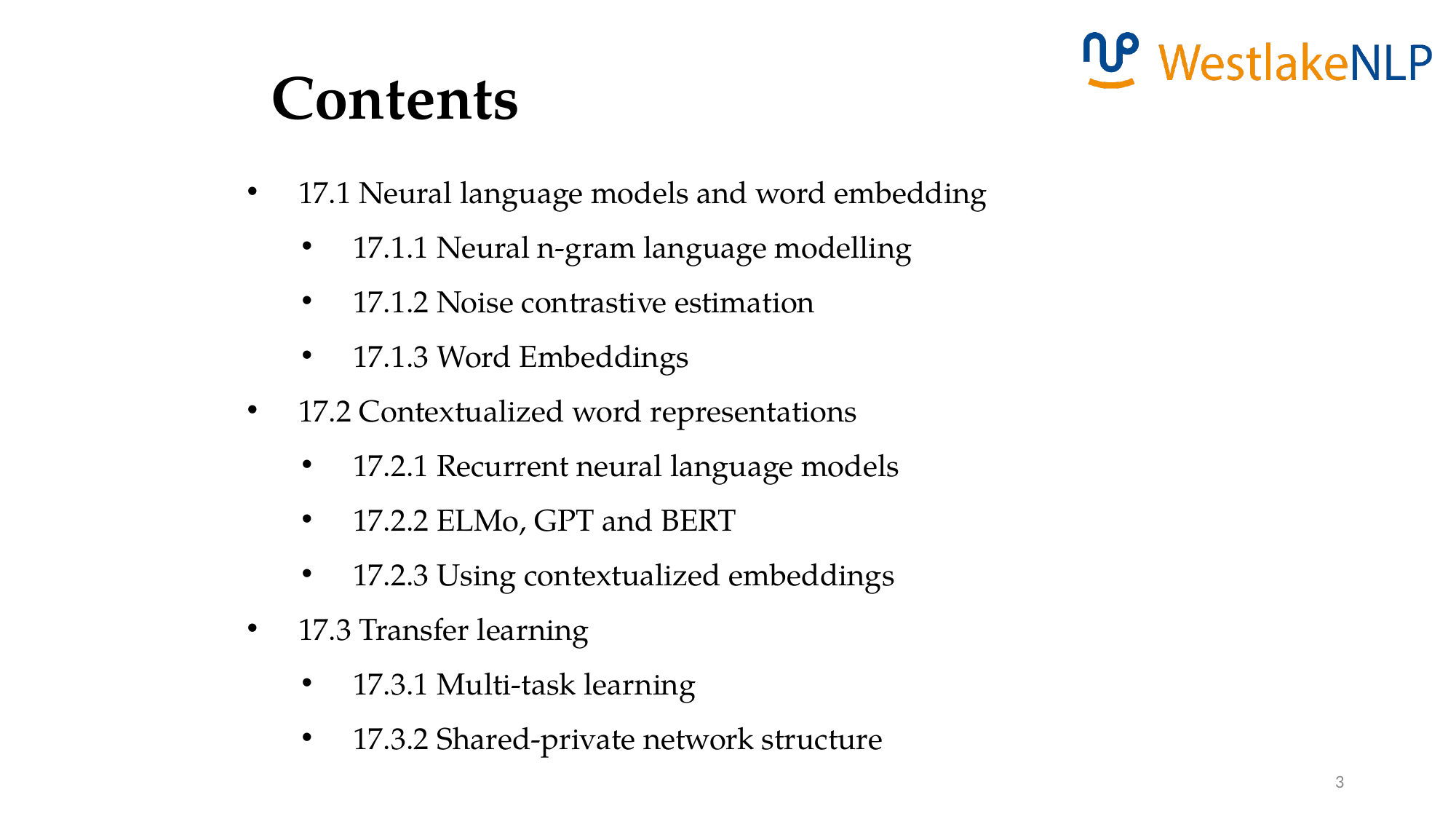

Contents
17.1 Neural language models and word embedding
17.1.1 Neural n-gram language modelling
17.1.2 Noise contrastive estimation
17.1.3 Word Embeddings
17.2 Contextualized word representations
17.2.1 Recurrent neural language models
17.2.2 ELMo, GPT and BERT
17.2.3 Using contextualized embeddings
17.3 Transfer learning
17.3.1 Multi-task learning
17.3.2 Shared-private network structure
3